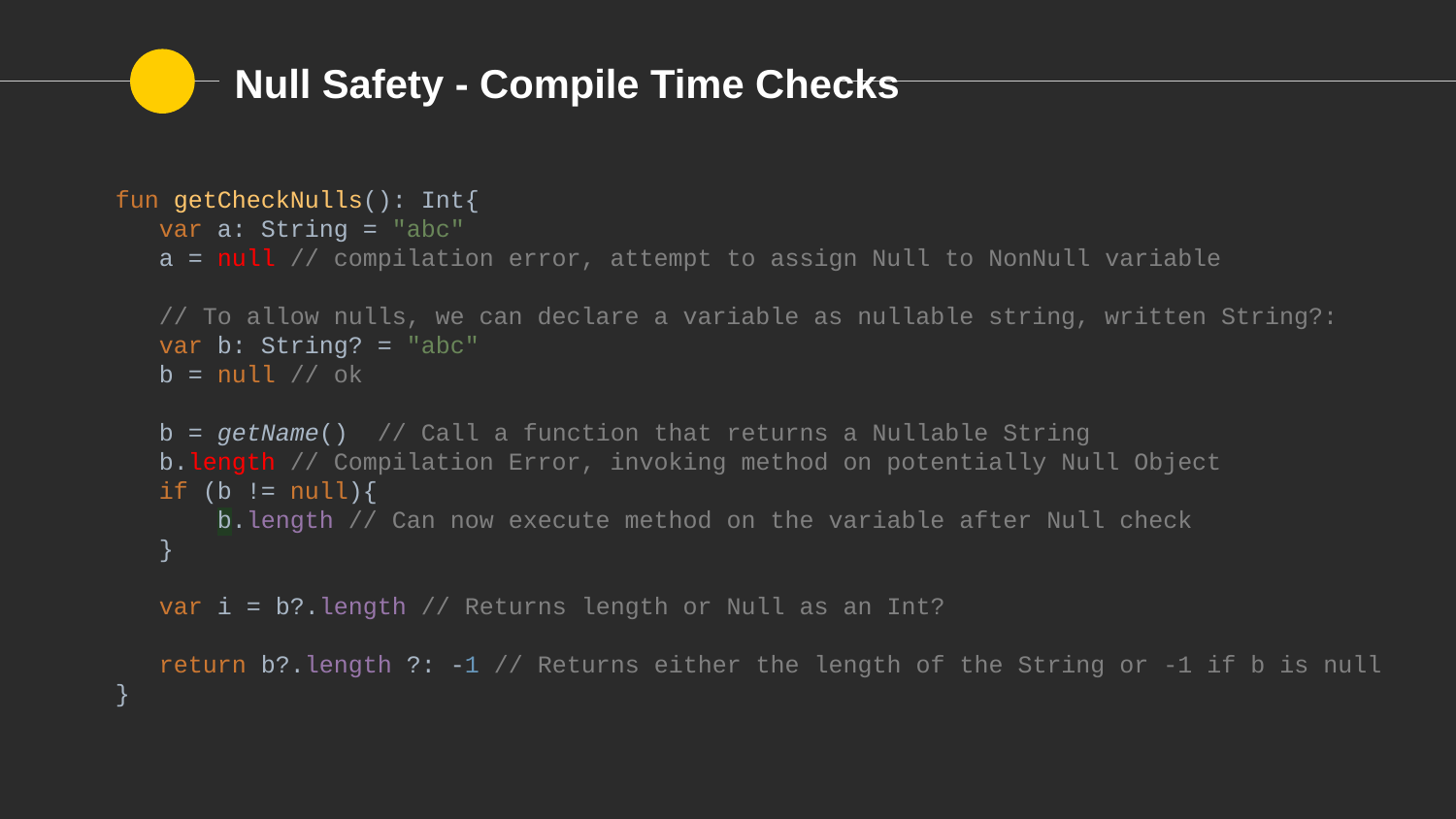

# Null Safety - Compile Time Checks
fun getCheckNulls(): Int{
   var a: String = "abc"
   a = null // compilation error, attempt to assign Null to NonNull variable

   // To allow nulls, we can declare a variable as nullable string, written String?:
   var b: String? = "abc"
   b = null // ok

   b = getName()  // Call a function that returns a Nullable String
   b.length // Compilation Error, invoking method on potentially Null Object
   if (b != null){
       b.length // Can now execute method on the variable after Null check
   }

   var i = b?.length // Returns length or Null as an Int?

   return b?.length ?: -1 // Returns either the length of the String or -1 if b is null
}